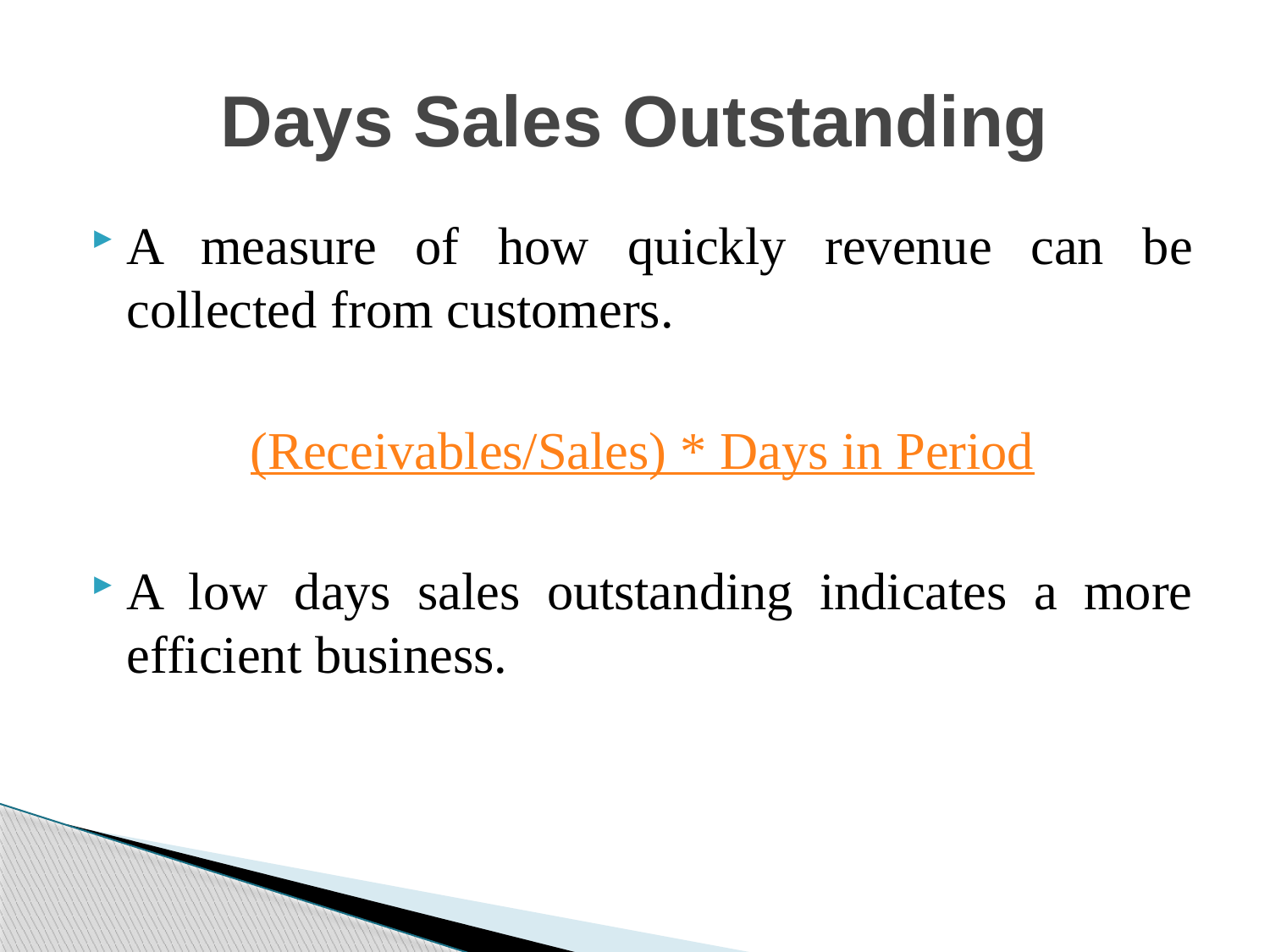

# Days Sales Outstanding
A measure of how quickly revenue can be collected from customers.

(Receivables/Sales) * Days in Period

A low days sales outstanding indicates a more efficient business.